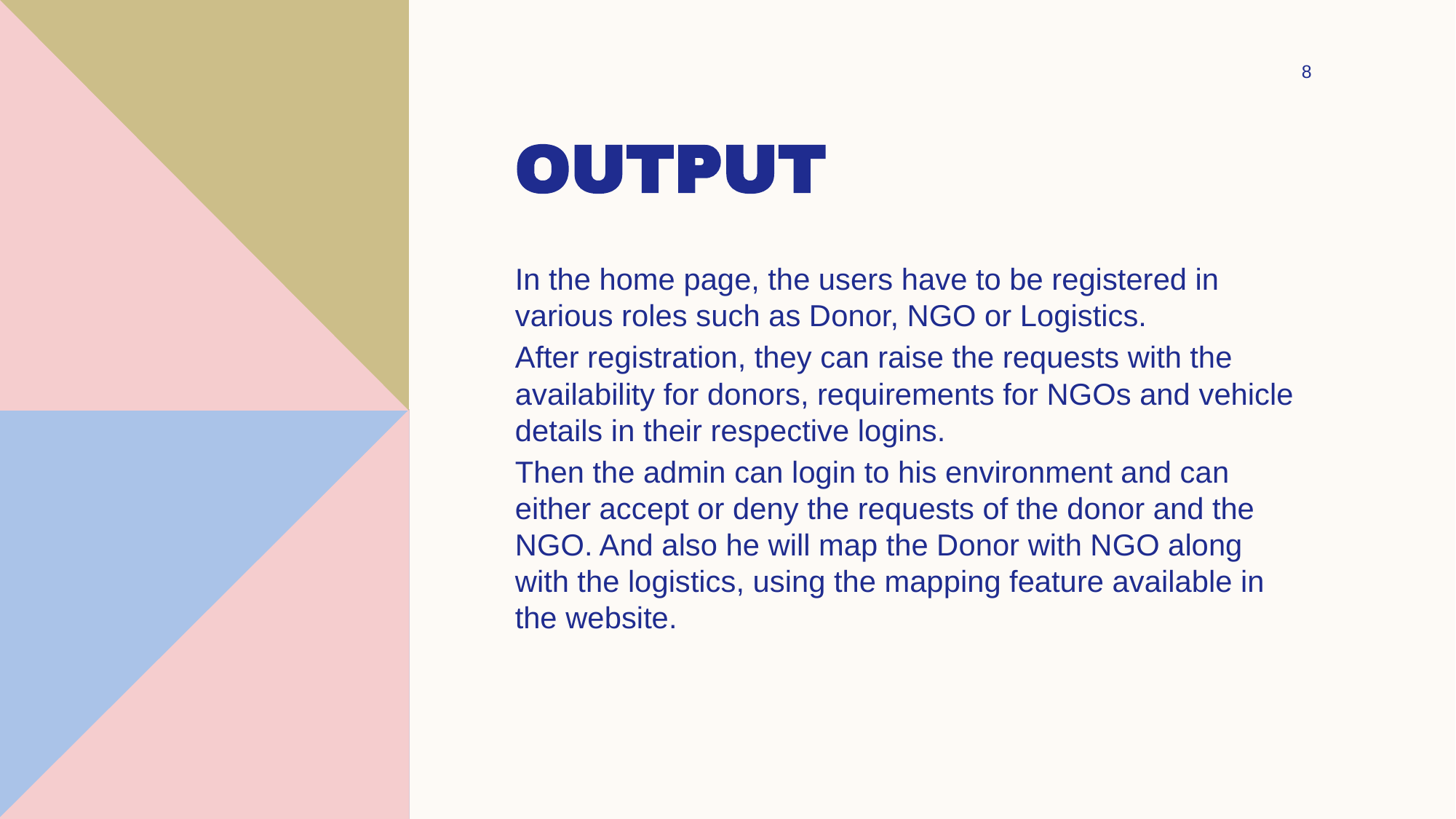

8
# OUtput
In the home page, the users have to be registered in various roles such as Donor, NGO or Logistics.
After registration, they can raise the requests with the availability for donors, requirements for NGOs and vehicle details in their respective logins.
Then the admin can login to his environment and can either accept or deny the requests of the donor and the NGO. And also he will map the Donor with NGO along with the logistics, using the mapping feature available in the website.